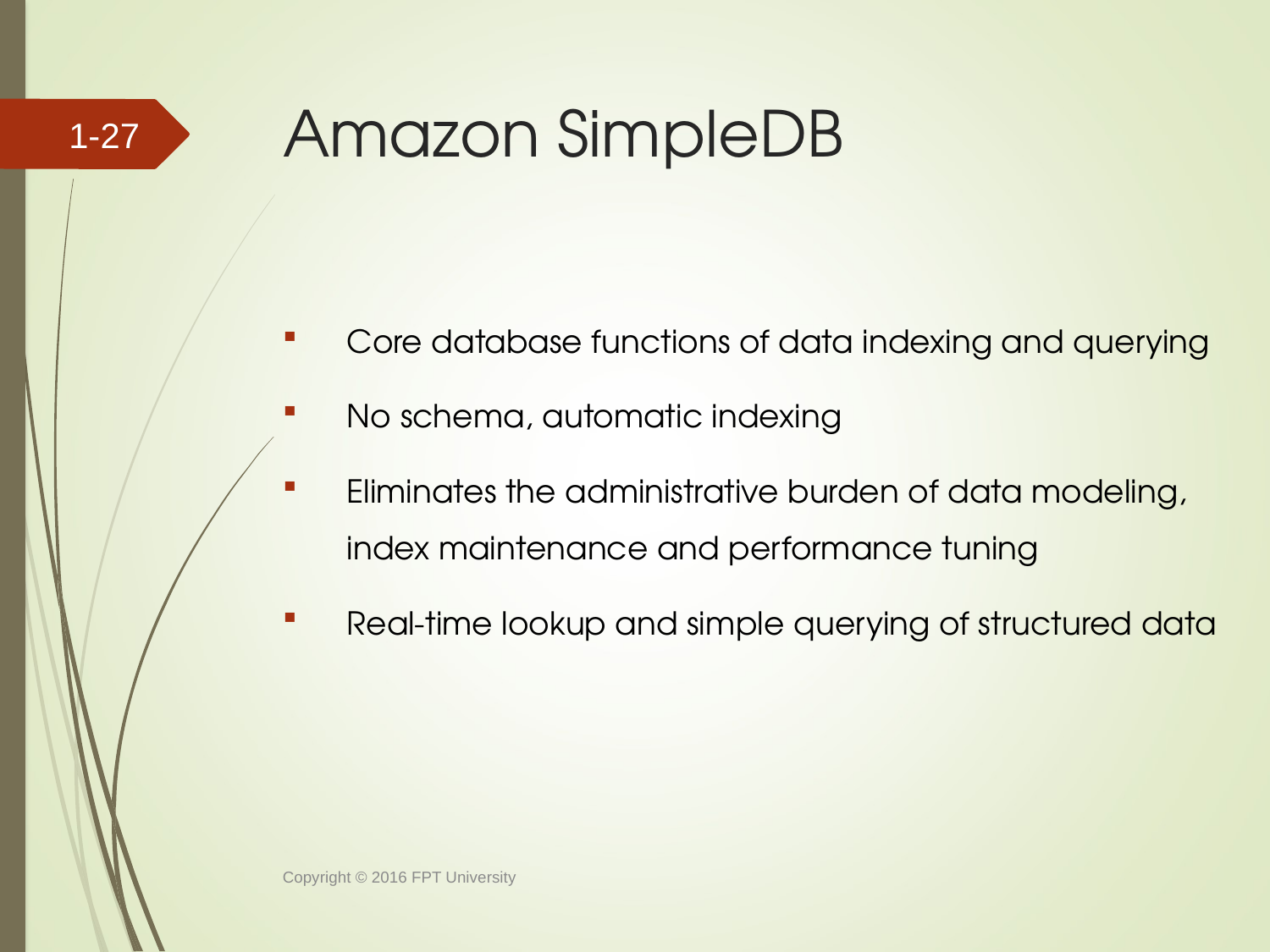

# Amazon SimpleDB
1-27
Core database functions of data indexing and querying
No schema, automatic indexing
Eliminates the administrative burden of data modeling, index maintenance and performance tuning
Real-time lookup and simple querying of structured data
Copyright © 2016 FPT University